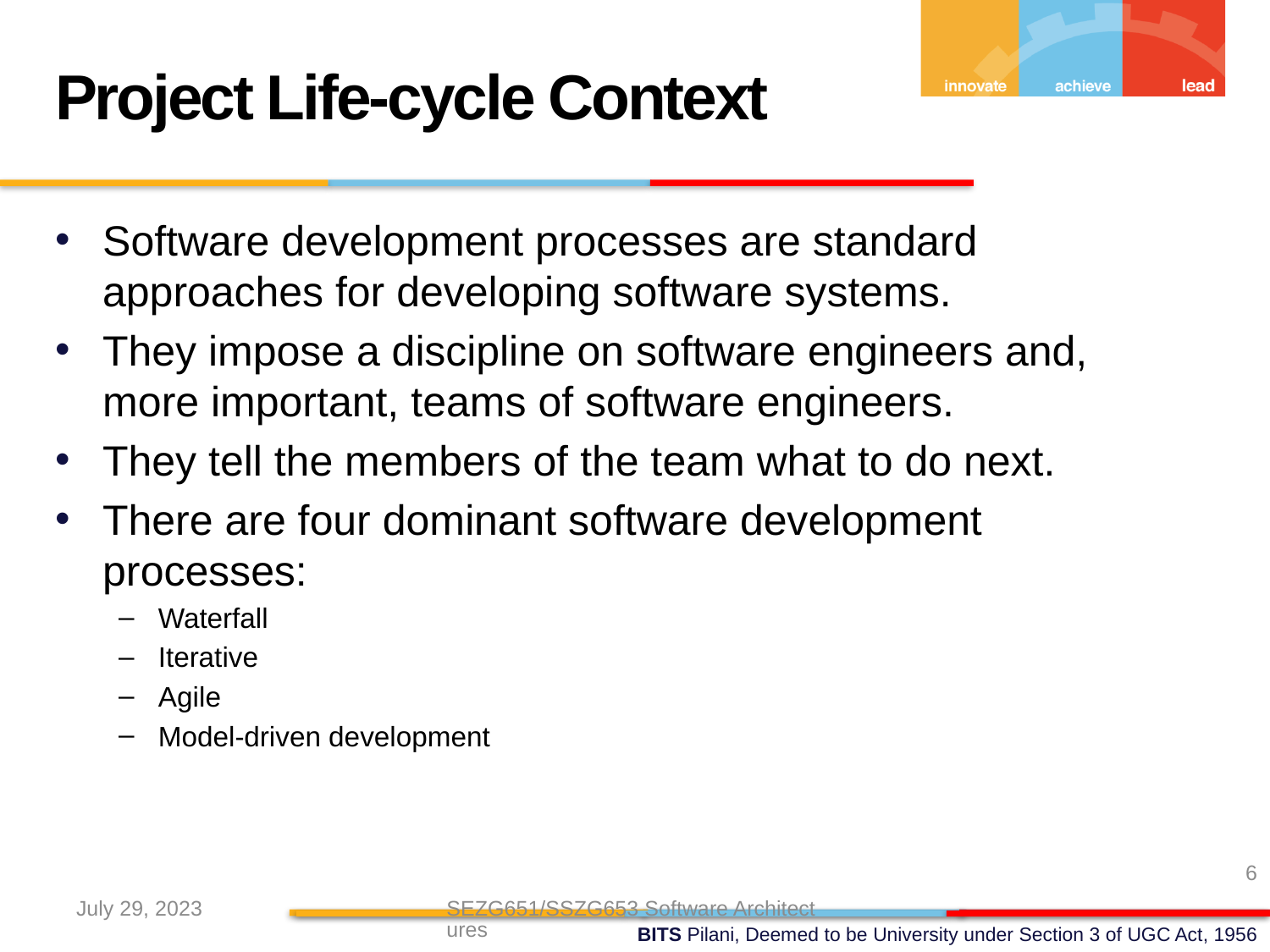

Project Life-cycle Context
Software development processes are standard approaches for developing software systems.
They impose a discipline on software engineers and, more important, teams of software engineers.
They tell the members of the team what to do next.
There are four dominant software development processes:
Waterfall
Iterative
Agile
Model-driven development
6
July 29, 2023
SEZG651/SSZG653 Software Architectures